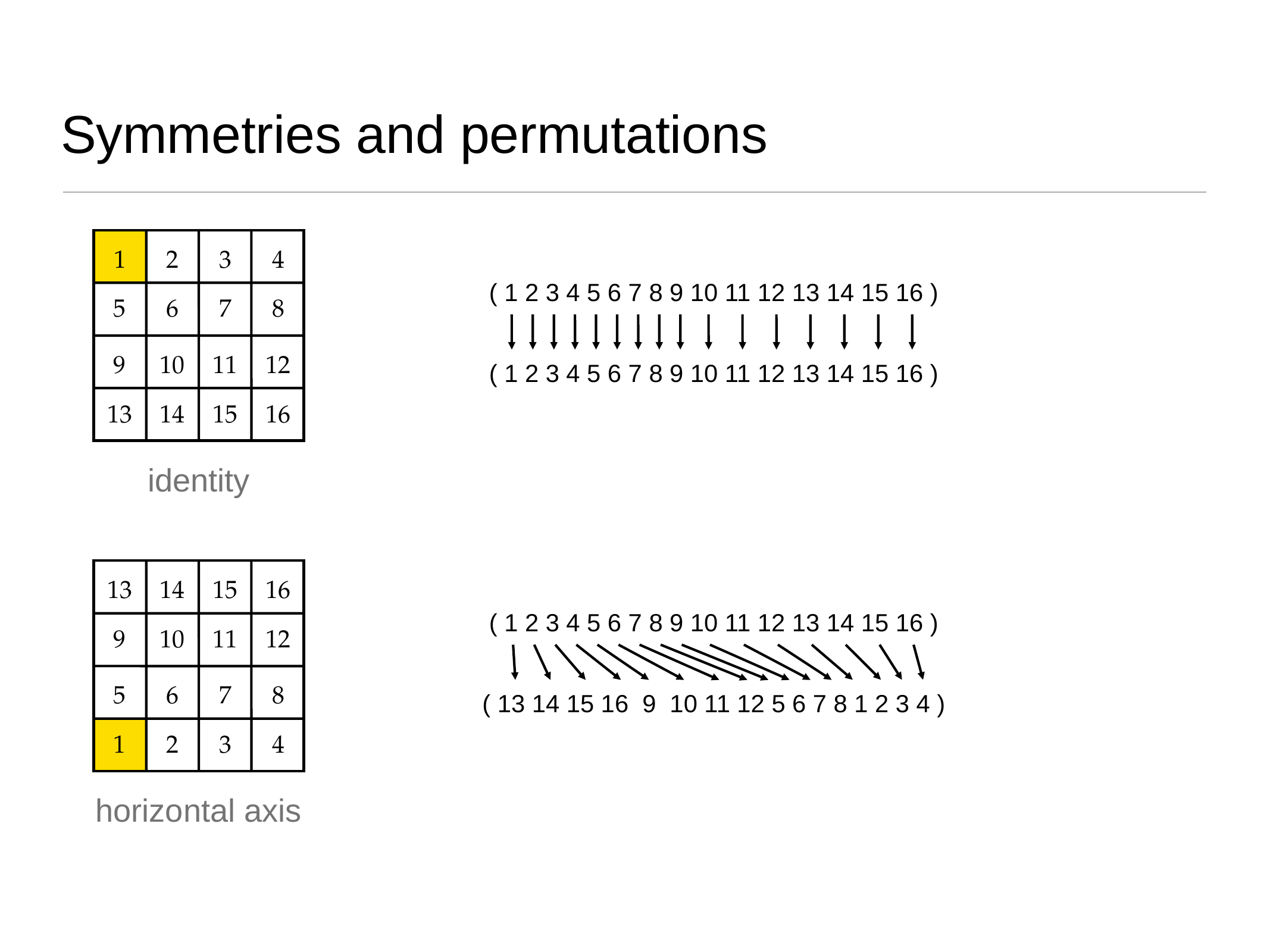

# Symmetries and permutations

1
2
3
4
5
6
7
8
9
10
11
12
13
14
15
16

( 1 2 3 4 5 6 7 8 9 10 11 12 13 14 15 16 )

( 1 2 3 4 5 6 7 8 9 10 11 12 13 14 15 16 )
identity

13
14
15
16
( 1 2 3 4 5 6 7 8 9 10 11 12 13 14 15 16 )
9
10
11
12

5
6
7
8
( 13 14 15 16  9  10 11 12 5 6 7 8 1 2 3 4 )

1
2
3
4
horizontal axis